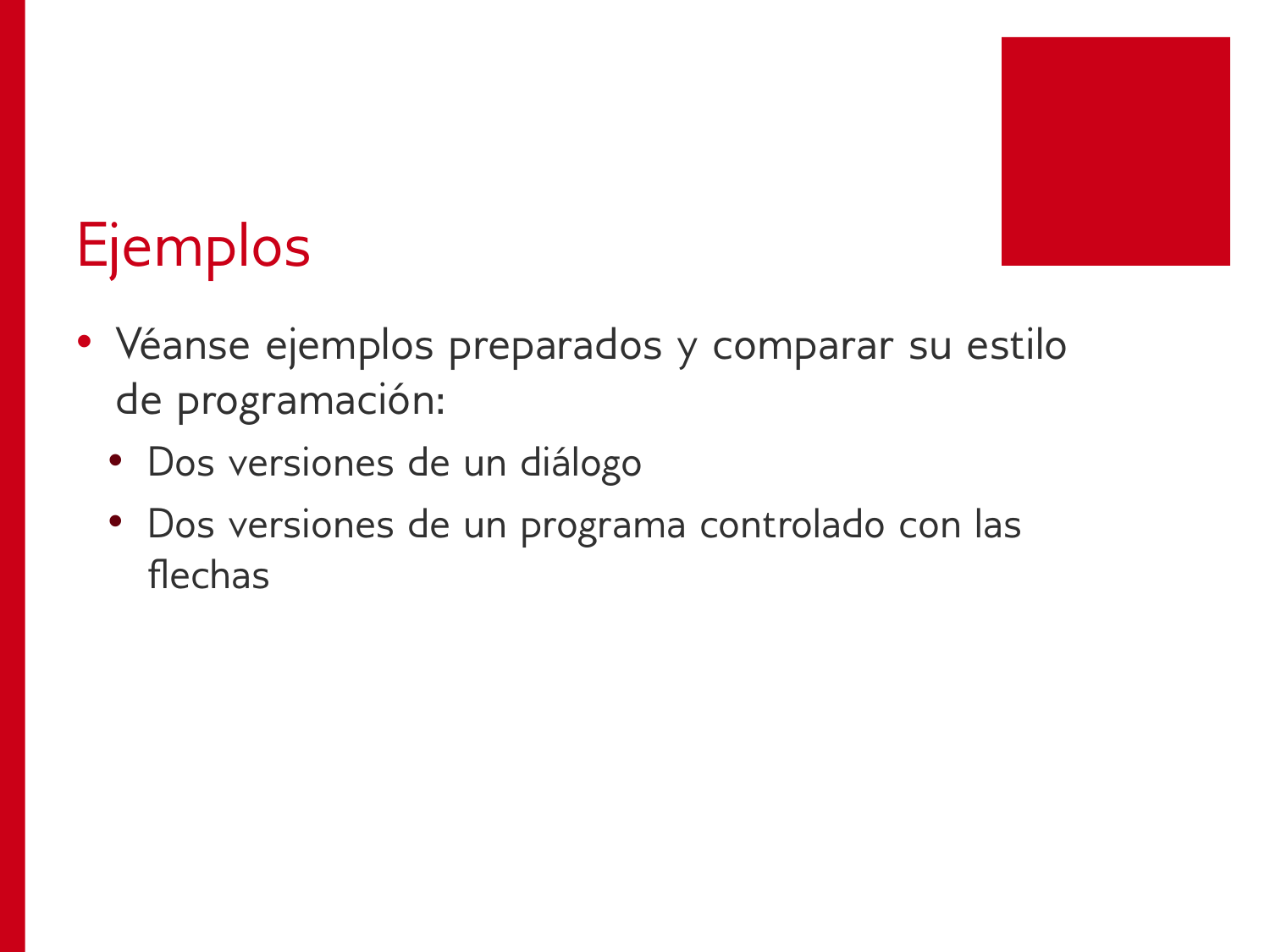

# Ejemplos
Véanse ejemplos preparados y comparar su estilo de programación:
Dos versiones de un diálogo
Dos versiones de un programa controlado con las flechas